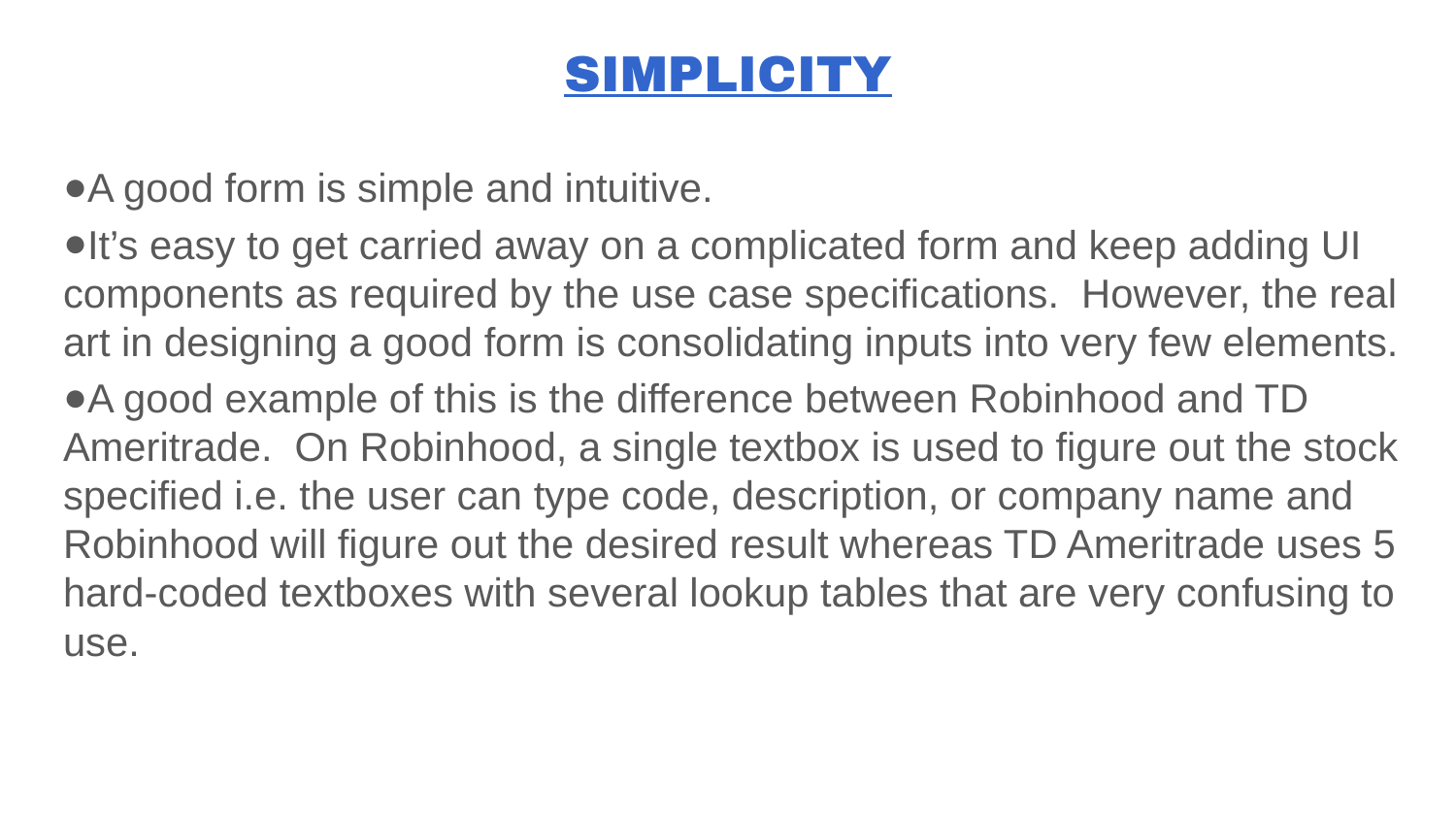

# SIMPLICITY
A good form is simple and intuitive.
It’s easy to get carried away on a complicated form and keep adding UI components as required by the use case specifications.  However, the real art in designing a good form is consolidating inputs into very few elements.
A good example of this is the difference between Robinhood and TD Ameritrade.  On Robinhood, a single textbox is used to figure out the stock specified i.e. the user can type code, description, or company name and Robinhood will figure out the desired result whereas TD Ameritrade uses 5 hard-coded textboxes with several lookup tables that are very confusing to use.